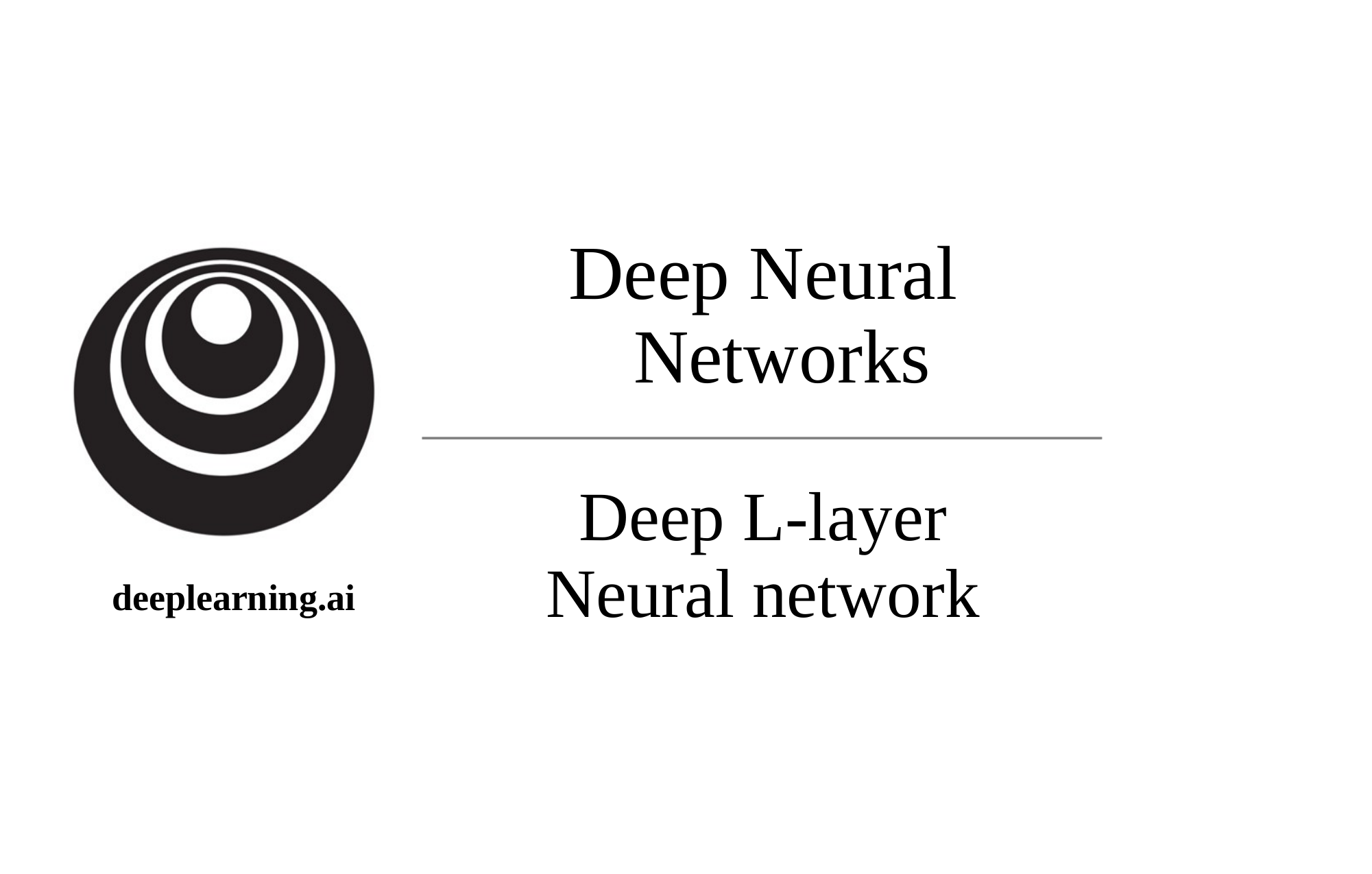

# Deep Neural  Networks

Deep L-layer  Neural network

deeplearning.ai